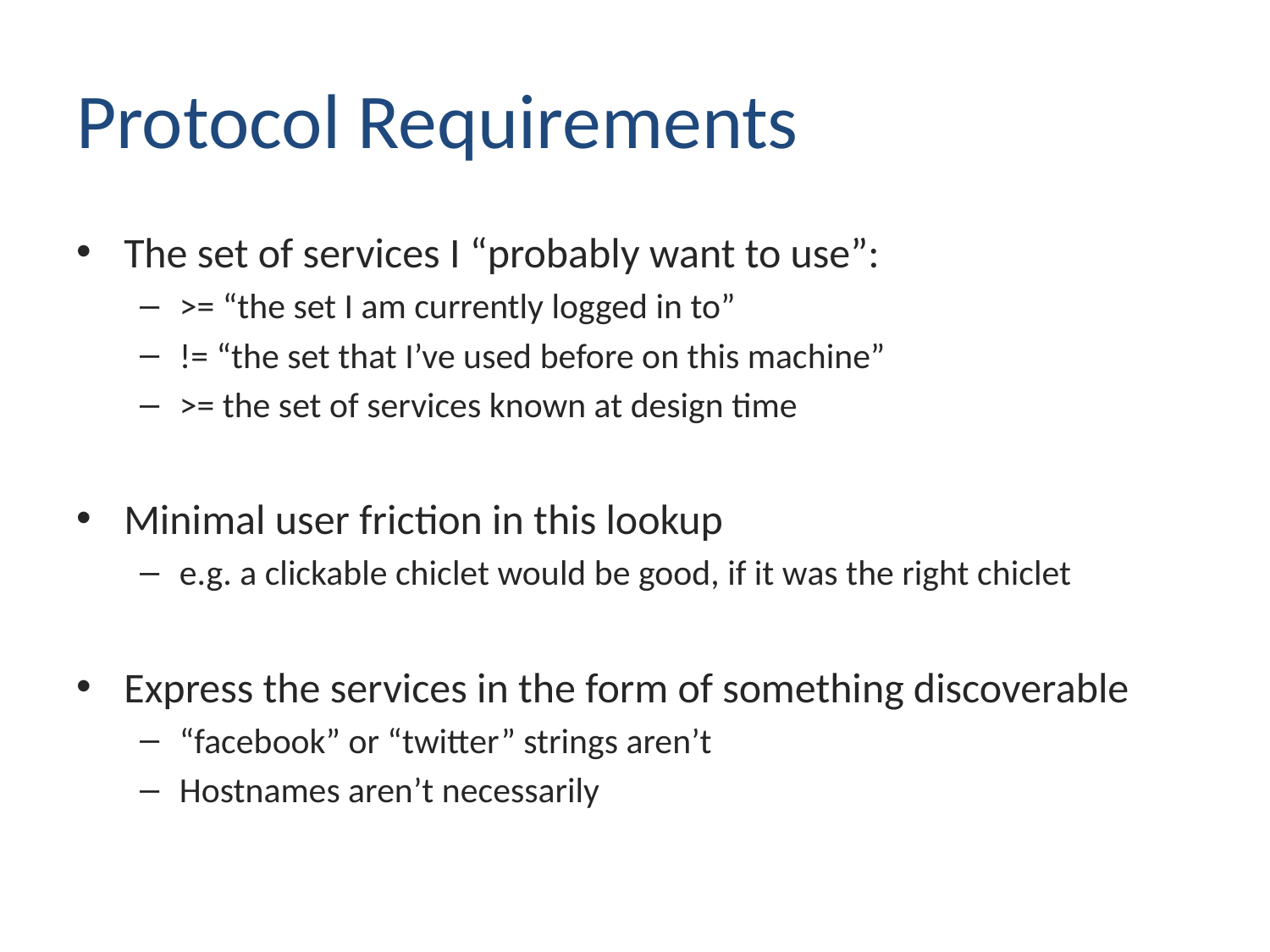

# Protocol Requirements
The set of services I “probably want to use”:
>= “the set I am currently logged in to”
!= “the set that I’ve used before on this machine”
>= the set of services known at design time

Minimal user friction in this lookup
e.g. a clickable chiclet would be good, if it was the right chiclet

Express the services in the form of something discoverable
“facebook” or “twitter” strings aren’t
Hostnames aren’t necessarily